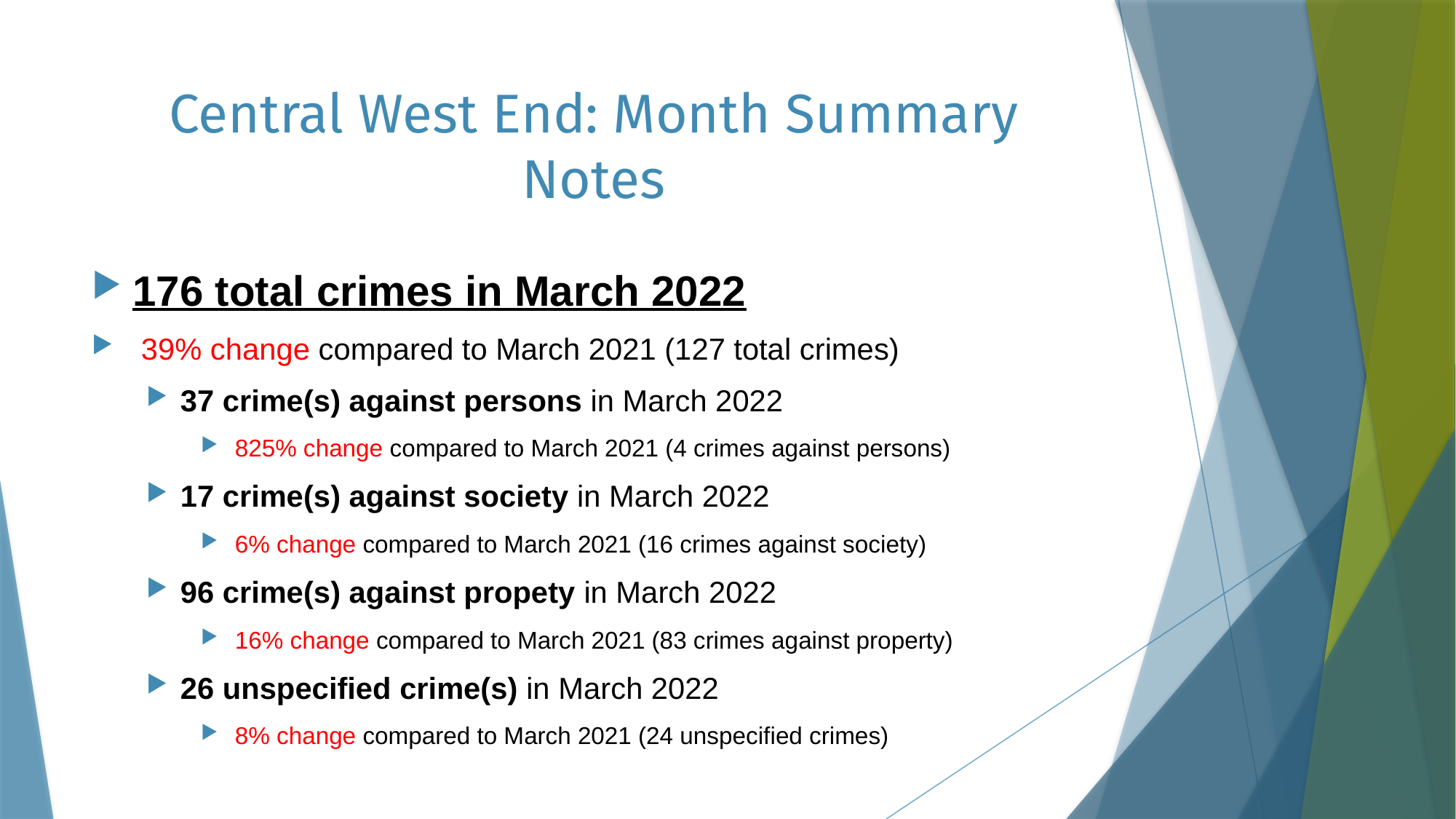

# Central West End: Month Summary Notes
176 total crimes in March 2022
 39% change compared to March 2021 (127 total crimes)
37 crime(s) against persons in March 2022
 825% change compared to March 2021 (4 crimes against persons)
17 crime(s) against society in March 2022
 6% change compared to March 2021 (16 crimes against society)
96 crime(s) against propety in March 2022
 16% change compared to March 2021 (83 crimes against property)
26 unspecified crime(s) in March 2022
 8% change compared to March 2021 (24 unspecified crimes)